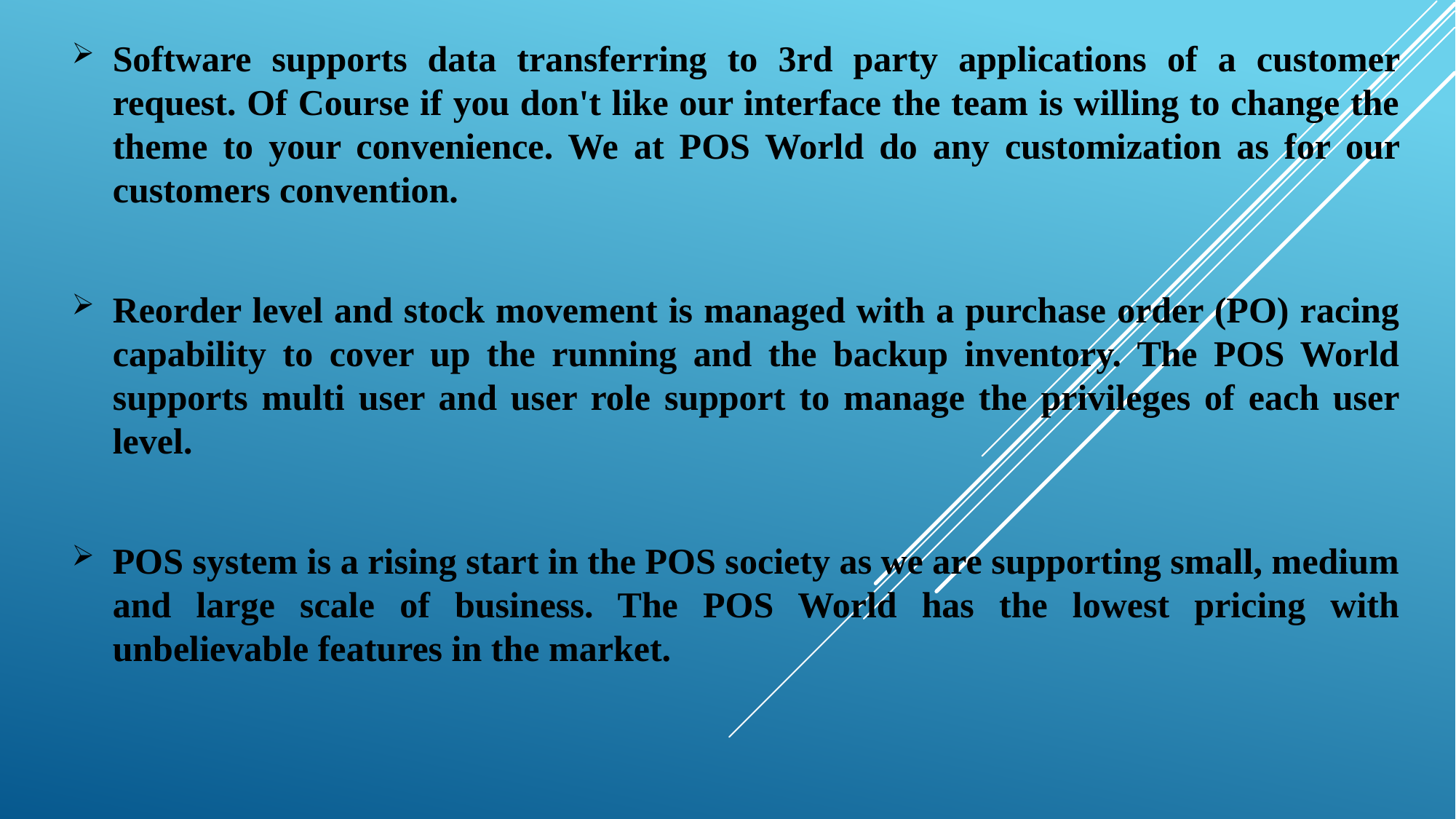

Software supports data transferring to 3rd party applications of a customer request. Of Course if you don't like our interface the team is willing to change the theme to your convenience. We at POS World do any customization as for our customers convention.

Reorder level and stock movement is managed with a purchase order (PO) racing capability to cover up the running and the backup inventory. The POS World supports multi user and user role support to manage the privileges of each user level.

POS system is a rising start in the POS society as we are supporting small, medium and large scale of business. The POS World has the lowest pricing with unbelievable features in the market.